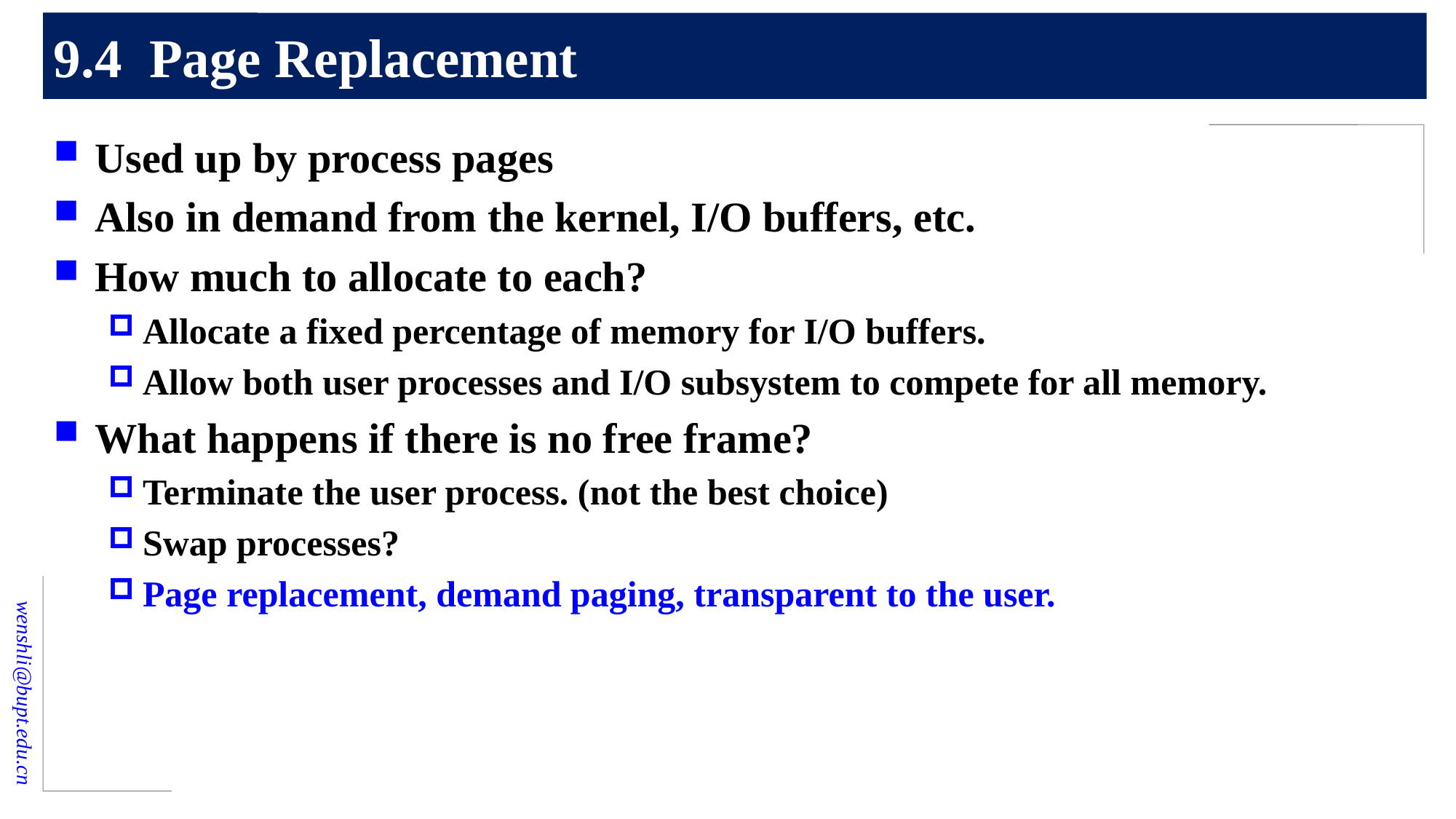

# 9.4  Page Replacement
Used up by process pages
Also in demand from the kernel, I/O buffers, etc.
How much to allocate to each?
Allocate a fixed percentage of memory for I/O buffers.
Allow both user processes and I/O subsystem to compete for all memory.
What happens if there is no free frame?
Terminate the user process. (not the best choice)
Swap processes?
Page replacement, demand paging, transparent to the user.
23